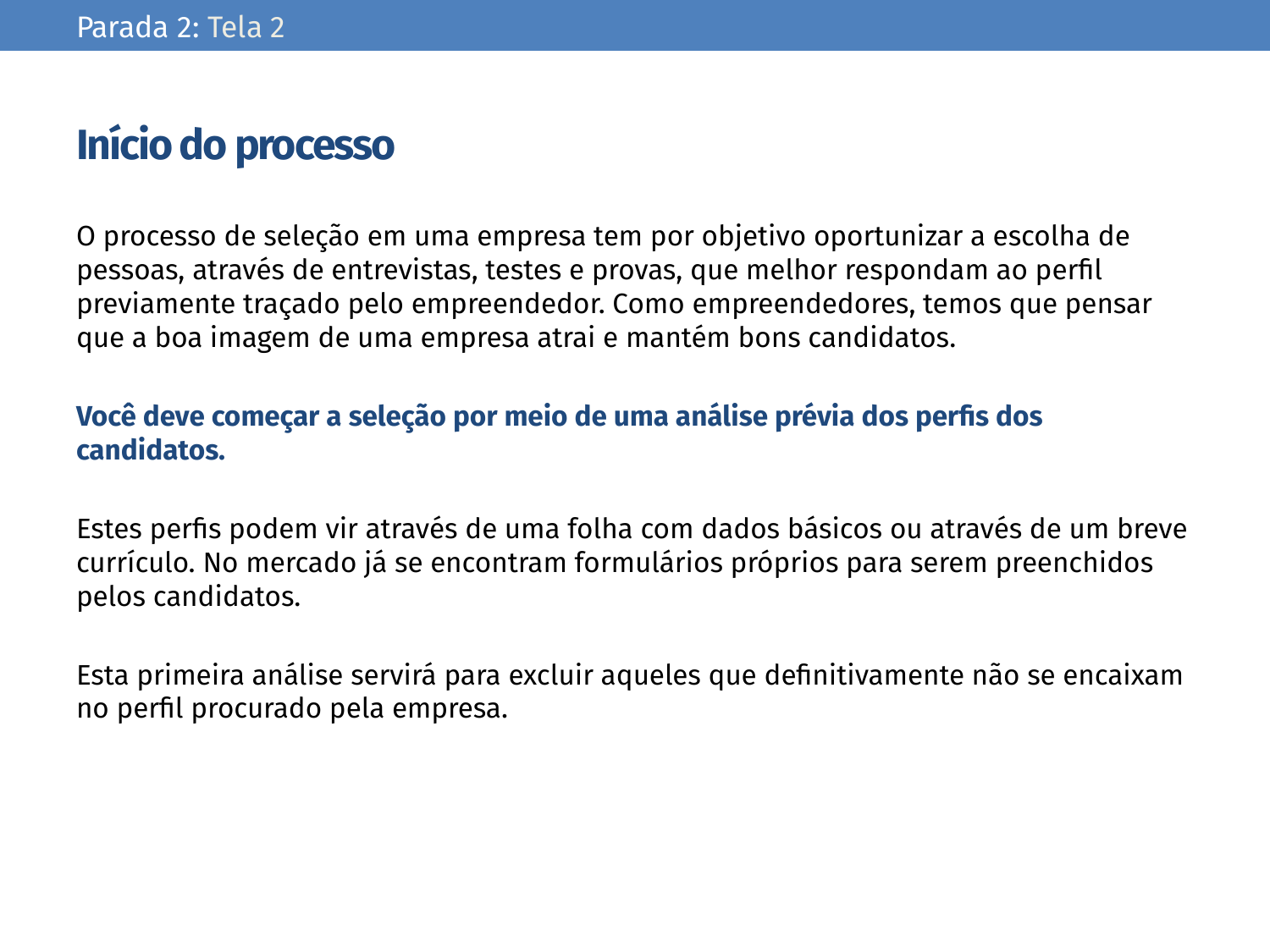

Parada 2: Tela 2
# Início do processo
O processo de seleção em uma empresa tem por objetivo oportunizar a escolha de pessoas, através de entrevistas, testes e provas, que melhor respondam ao perfil previamente traçado pelo empreendedor. Como empreendedores, temos que pensar que a boa imagem de uma empresa atrai e mantém bons candidatos.

Você deve começar a seleção por meio de uma análise prévia dos perfis dos candidatos.

Estes perfis podem vir através de uma folha com dados básicos ou através de um breve currículo. No mercado já se encontram formulários próprios para serem preenchidos pelos candidatos.

Esta primeira análise servirá para excluir aqueles que definitivamente não se encaixam no perfil procurado pela empresa.